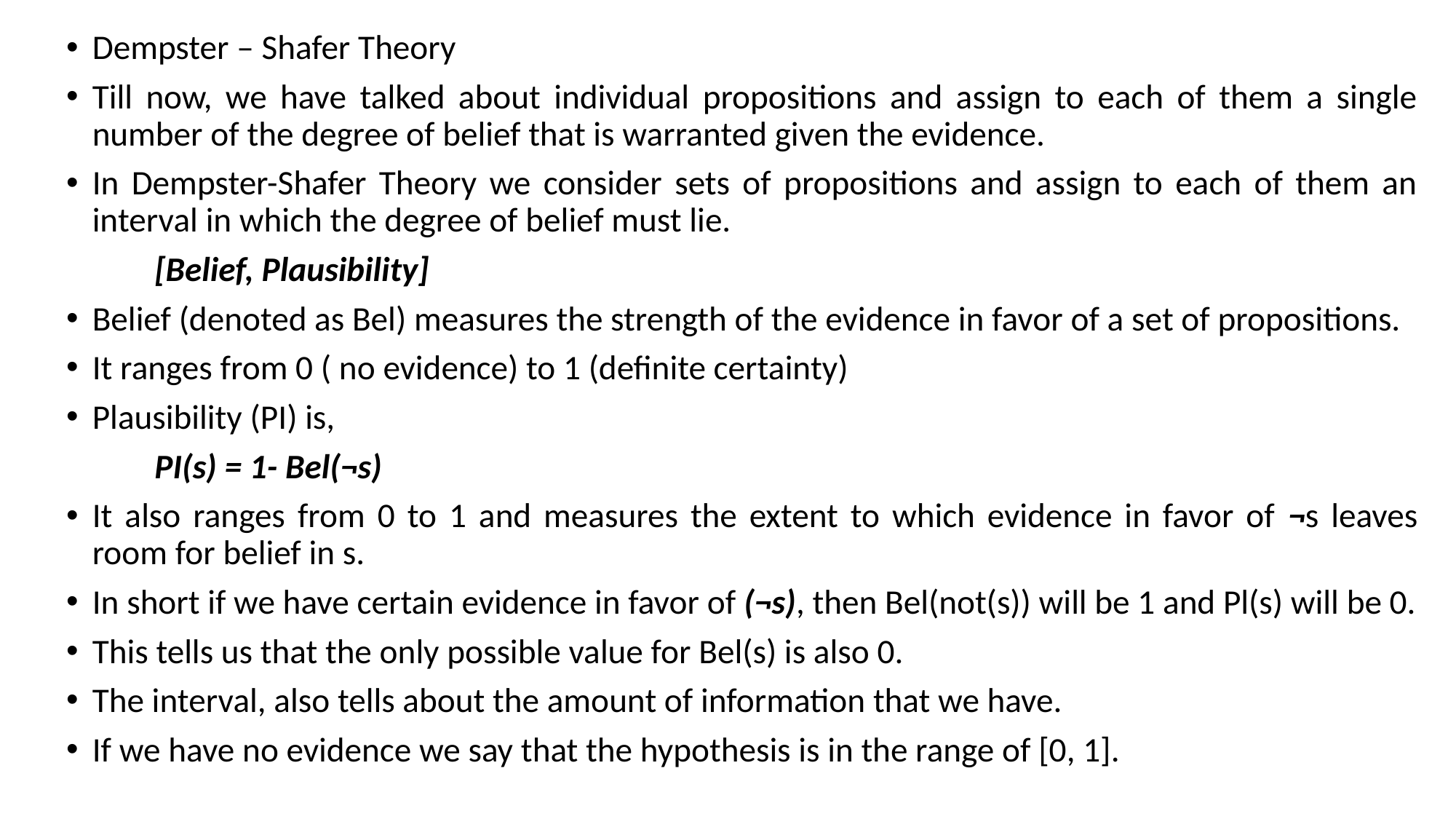

Dempster – Shafer Theory
Till now, we have talked about individual propositions and assign to each of them a single number of the degree of belief that is warranted given the evidence.
In Dempster-Shafer Theory we consider sets of propositions and assign to each of them an interval in which the degree of belief must lie.
					[Belief, Plausibility]
Belief (denoted as Bel) measures the strength of the evidence in favor of a set of propositions.
It ranges from 0 ( no evidence) to 1 (definite certainty)
Plausibility (PI) is,
					PI(s) = 1- Bel(¬s)
It also ranges from 0 to 1 and measures the extent to which evidence in favor of ¬s leaves room for belief in s.
In short if we have certain evidence in favor of (¬s), then Bel(not(s)) will be 1 and Pl(s) will be 0.
This tells us that the only possible value for Bel(s) is also 0.
The interval, also tells about the amount of information that we have.
If we have no evidence we say that the hypothesis is in the range of [0, 1].